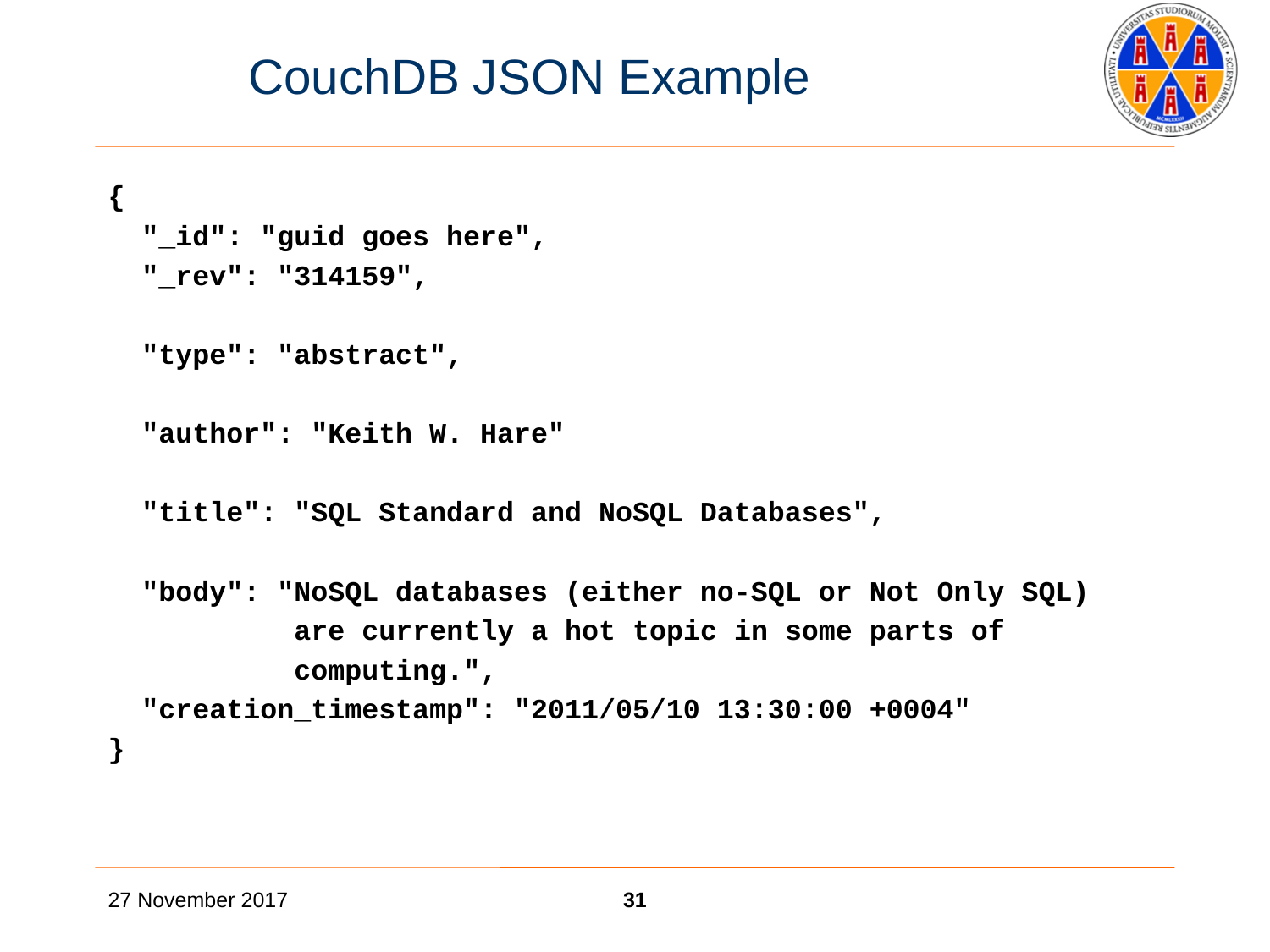

# CouchDB JSON Example
{
  "_id": "guid goes here",
  "_rev": "314159",

  "type": "abstract",

  "author": "Keith W. Hare"

  "title": "SQL Standard and NoSQL Databases",

  "body": "NoSQL databases (either no-SQL or Not Only SQL)
           are currently a hot topic in some parts of
           computing.",
  "creation_timestamp": "2011/05/10 13:30:00 +0004"
}
27 November 2017
31